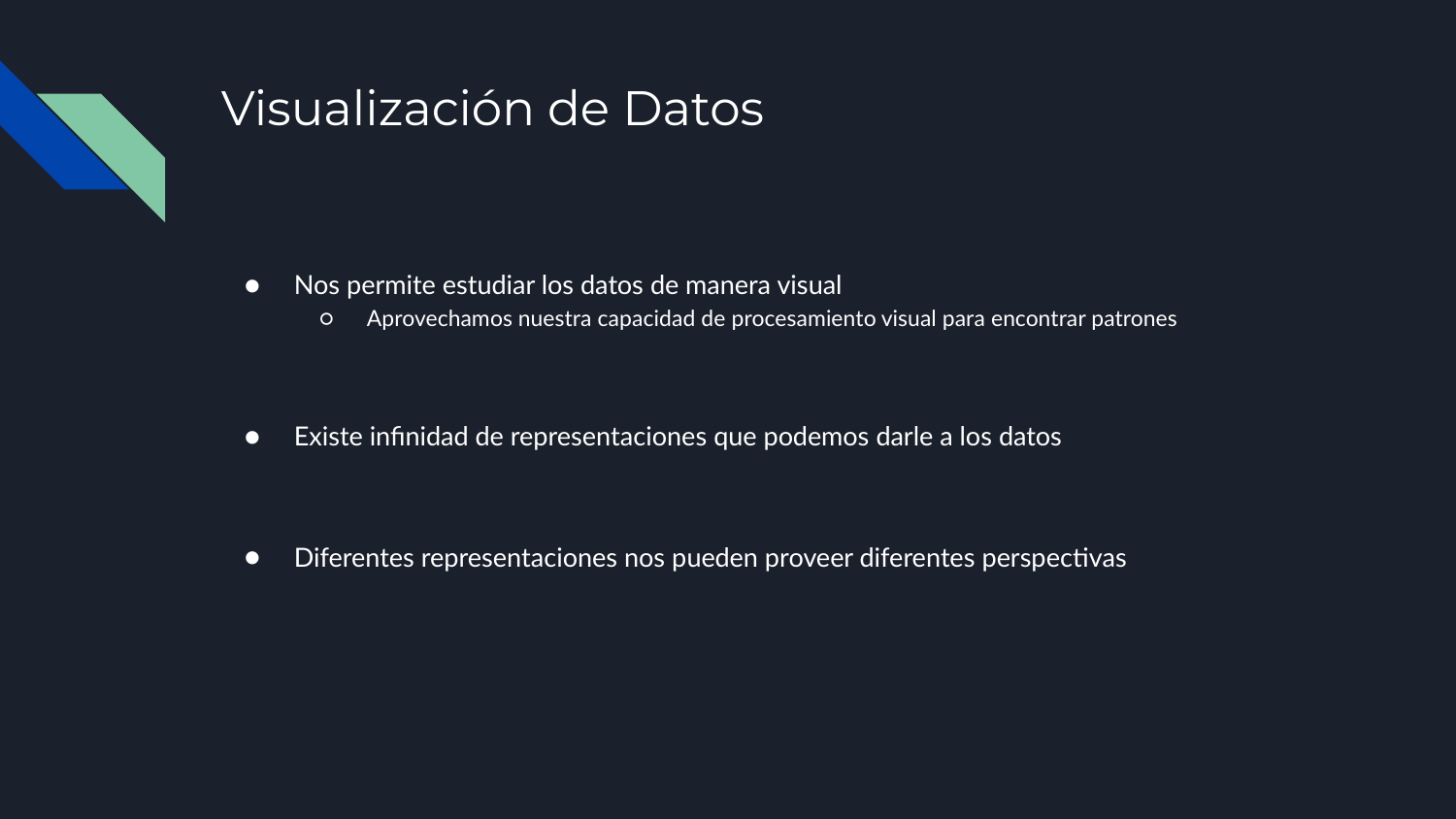

# Visualización de Datos
Nos permite estudiar los datos de manera visual
Aprovechamos nuestra capacidad de procesamiento visual para encontrar patrones

Existe infinidad de representaciones que podemos darle a los datos

Diferentes representaciones nos pueden proveer diferentes perspectivas